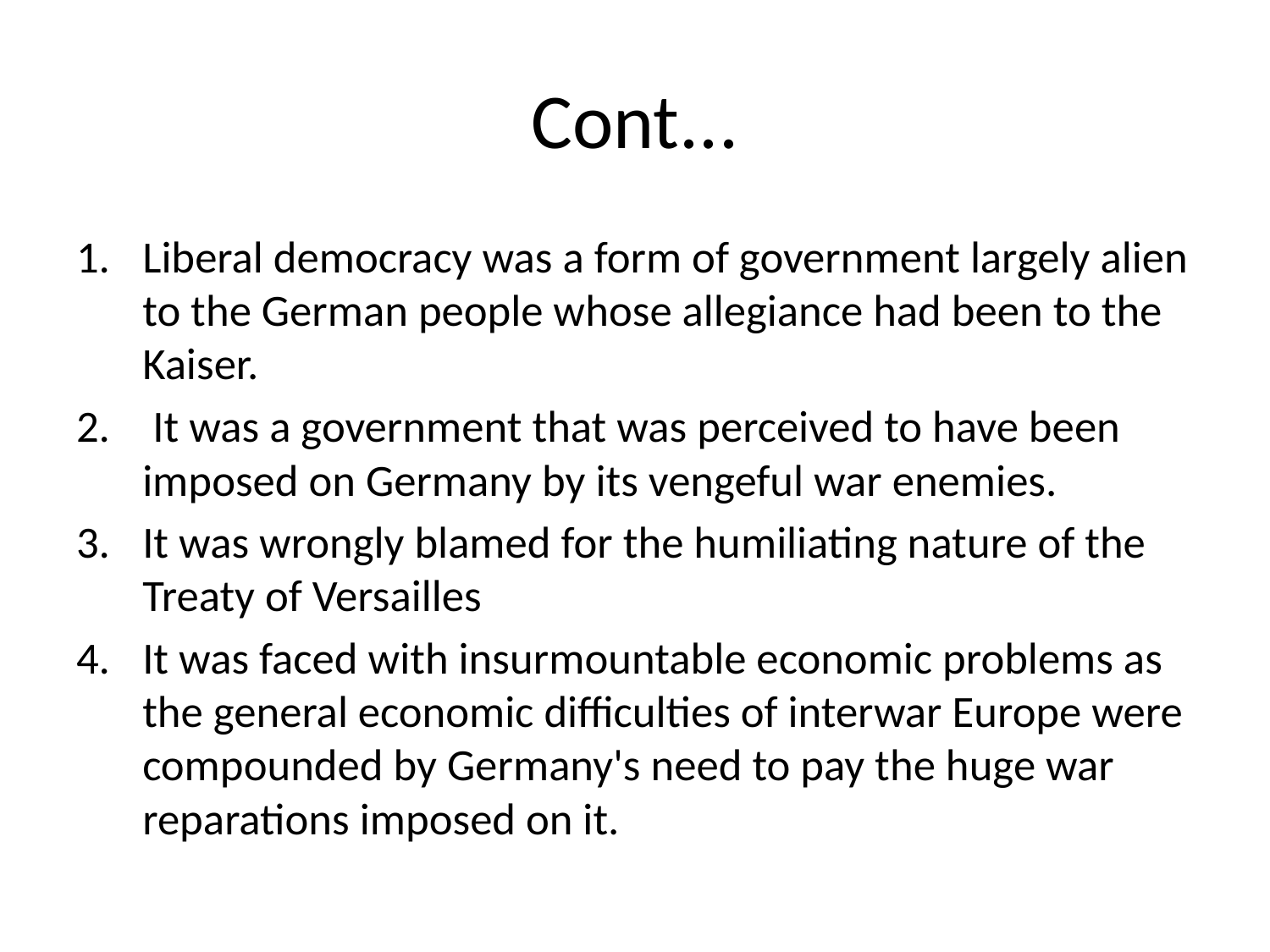

# Cont...
Liberal democracy was a form of government largely alien to the German people whose allegiance had been to the Kaiser.
 It was a government that was perceived to have been imposed on Germany by its vengeful war enemies.
It was wrongly blamed for the humiliating nature of the Treaty of Versailles
It was faced with insurmountable economic problems as the general economic difficulties of interwar Europe were compounded by Germany's need to pay the huge war reparations imposed on it.